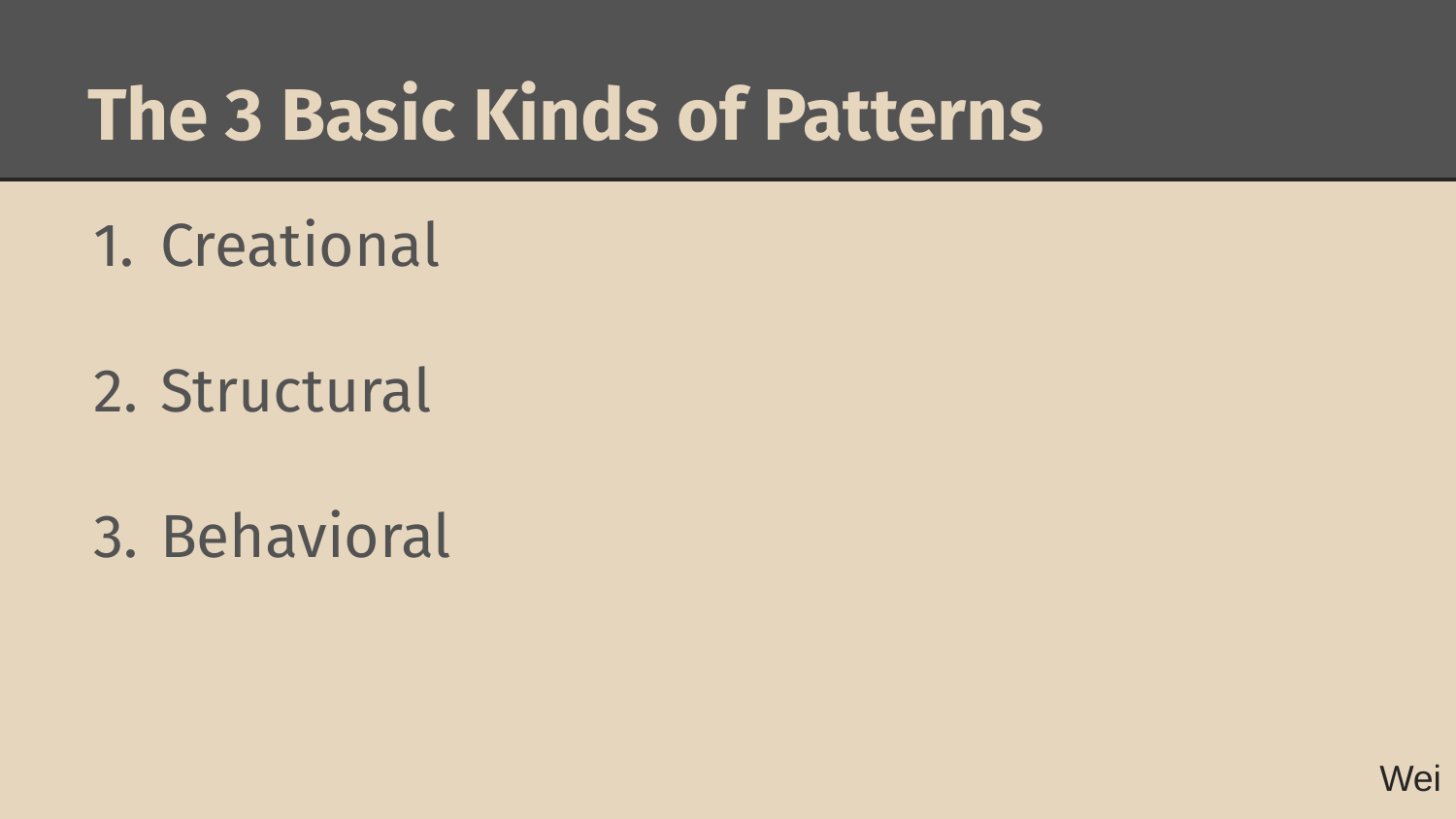

# The 3 Basic Kinds of Patterns
Creational

Structural

Behavioral
Wei